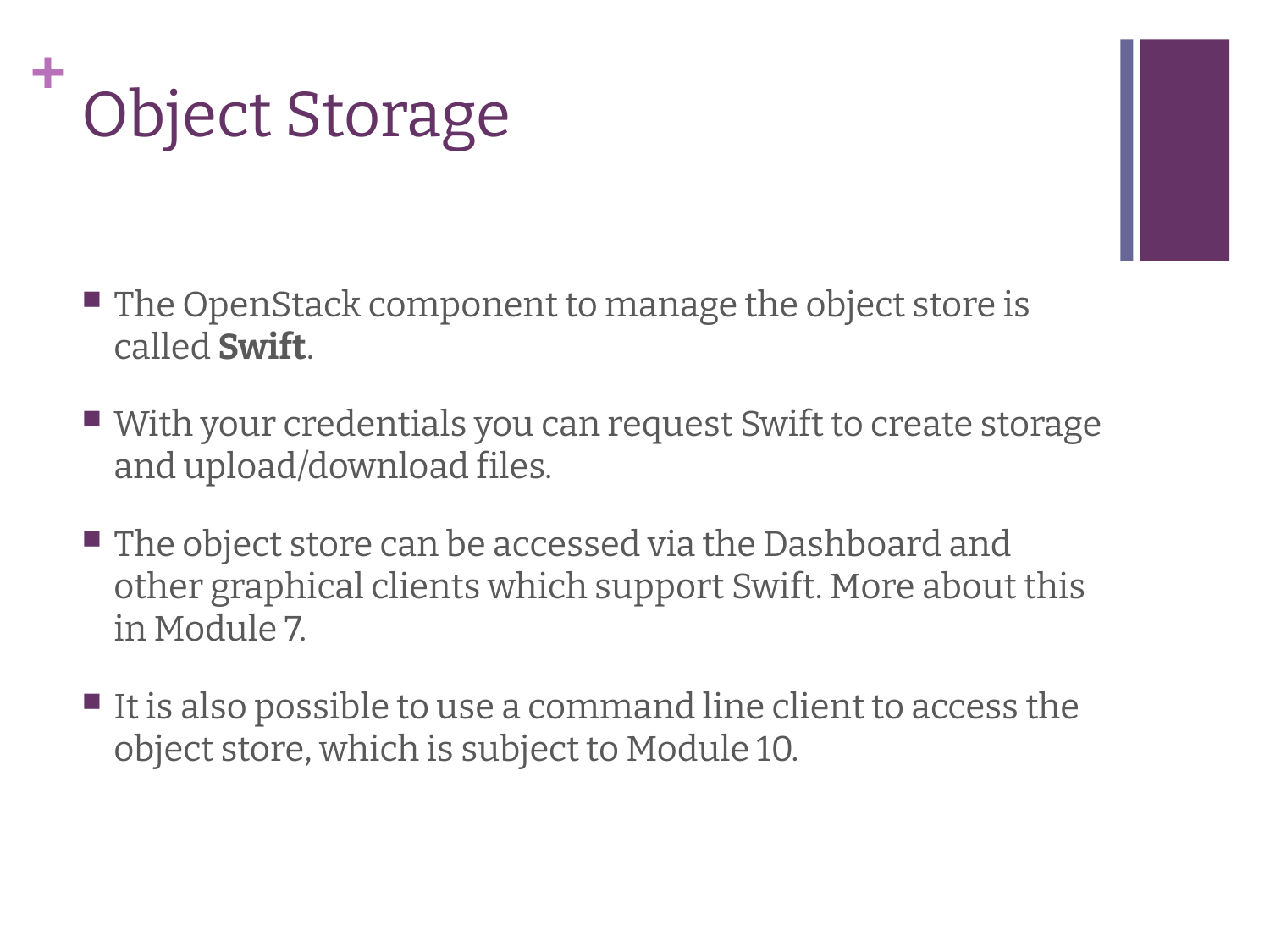

# Object Storage
The OpenStack component to manage the object store is called Swift.
With your credentials you can request Swift to create storage and upload/download files.
The object store can be accessed via the Dashboard and other graphical clients which support Swift. More about this in Module 7.
It is also possible to use a command line client to access the object store, which is subject to Module 10.